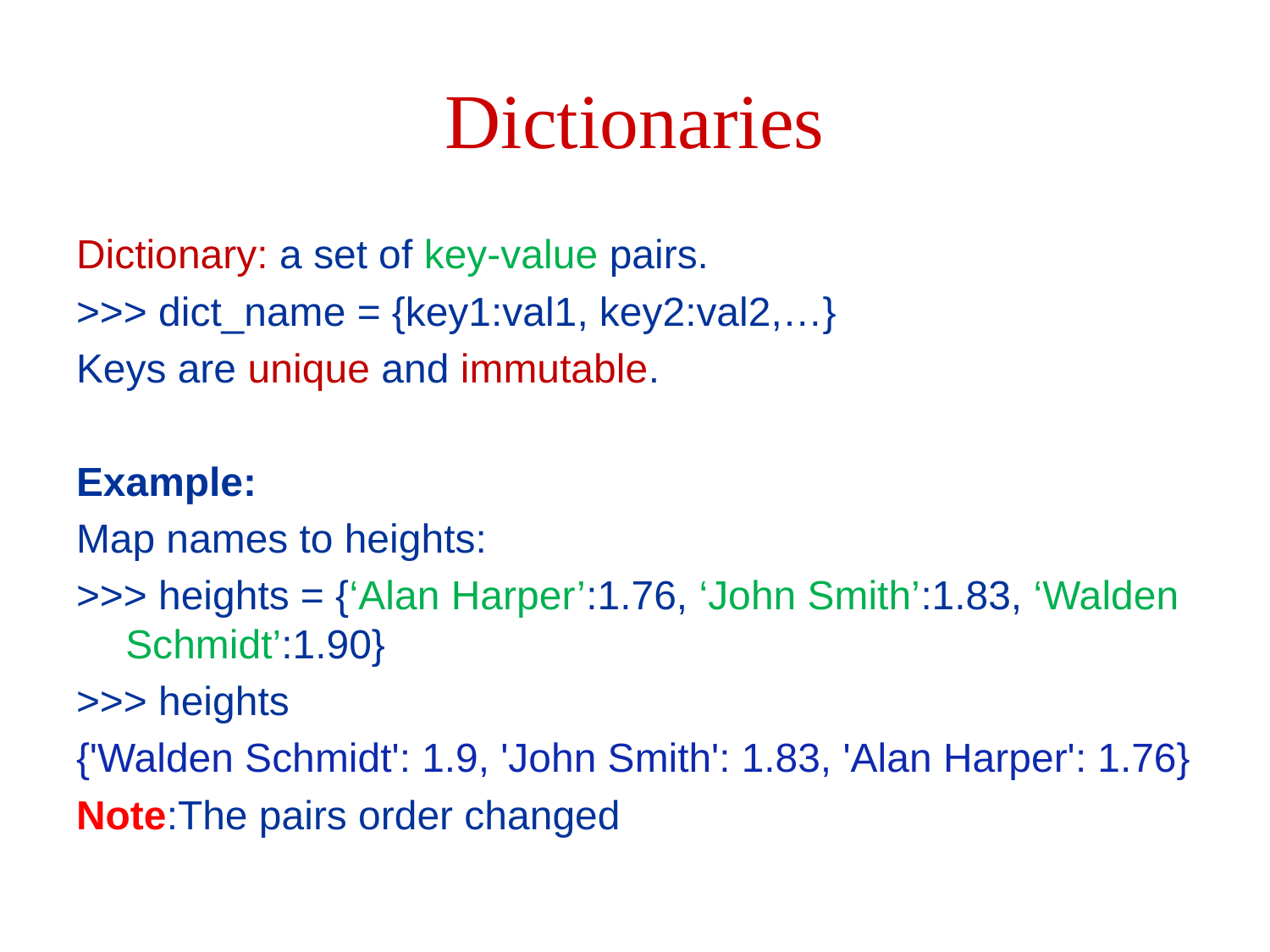

# Dictionaries
Dictionary: a set of key-value pairs.
>>> dict_name = {key1:val1, key2:val2,…}
Keys are unique and immutable.

Example:
Map names to heights:
>>> heights = {‘Alan Harper’:1.76, ‘John Smith’:1.83, ‘Walden Schmidt’:1.90}
>>> heights
{'Walden Schmidt': 1.9, 'John Smith': 1.83, 'Alan Harper': 1.76}
Note:The pairs order changed